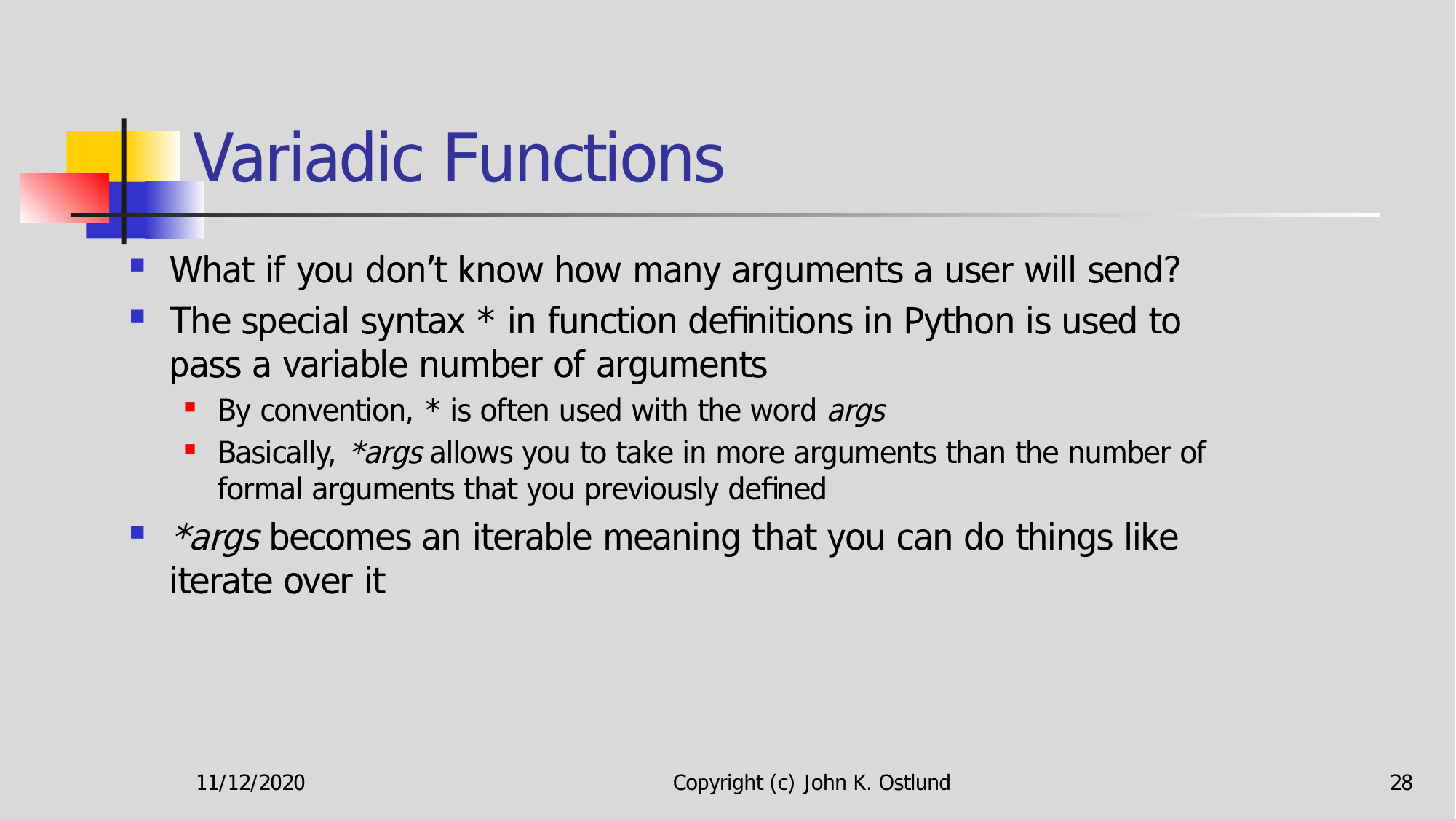

# Variadic Functions
What if you don’t know how many arguments a user will send?
The special syntax * in function definitions in Python is used to pass a variable number of arguments
By convention, * is often used with the word args
Basically, *args allows you to take in more arguments than the number of formal arguments that you previously defined
*args becomes an iterable meaning that you can do things like iterate over it
11/12/2020
Copyright (c) John K. Ostlund
28